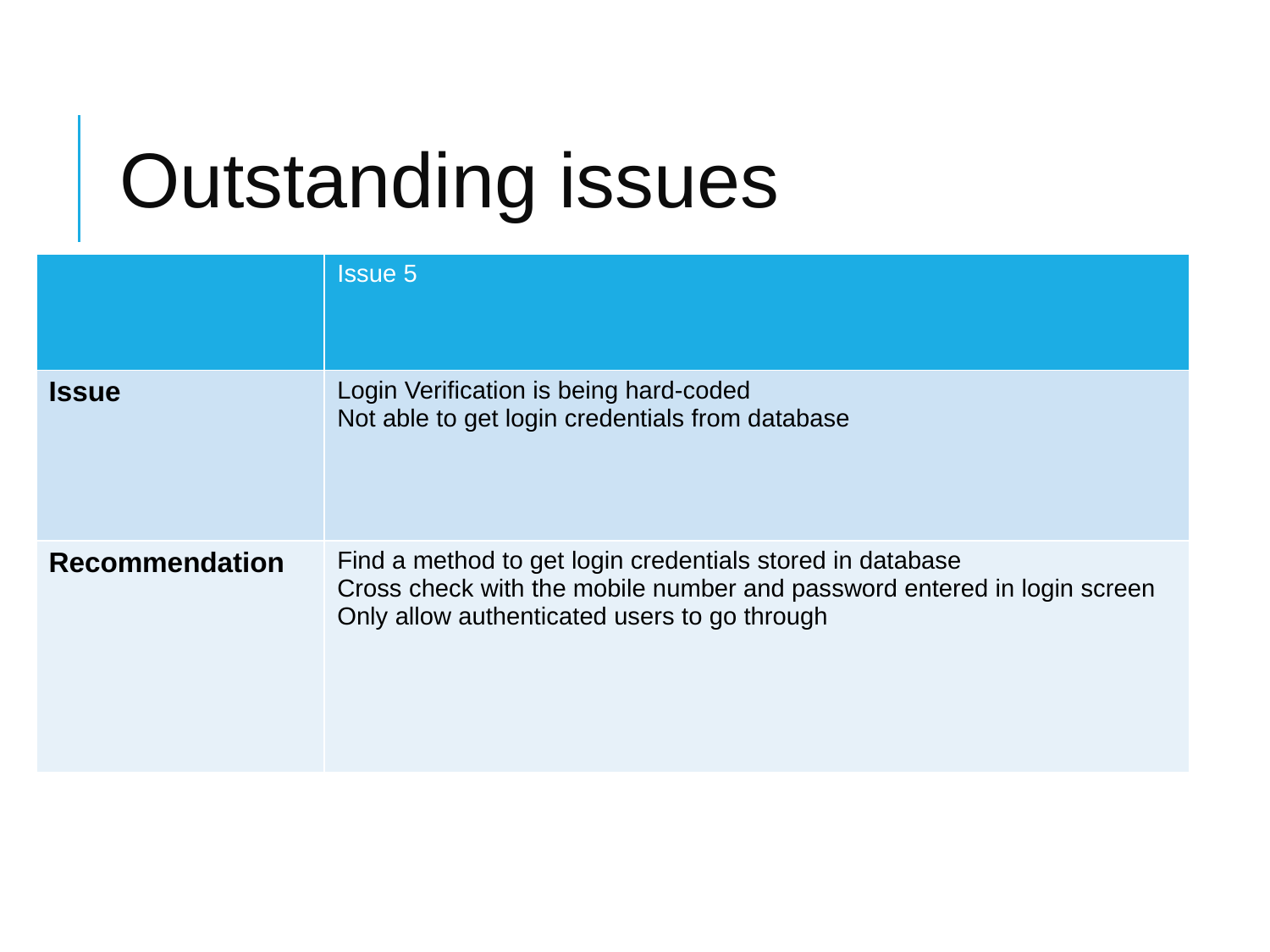

# Outstanding issues
|  | Issue 5 |
| --- | --- |
| Issue | Login Verification is being hard-coded Not able to get login credentials from database |
| Recommendation | Find a method to get login credentials stored in database Cross check with the mobile number and password entered in login screen Only allow authenticated users to go through |